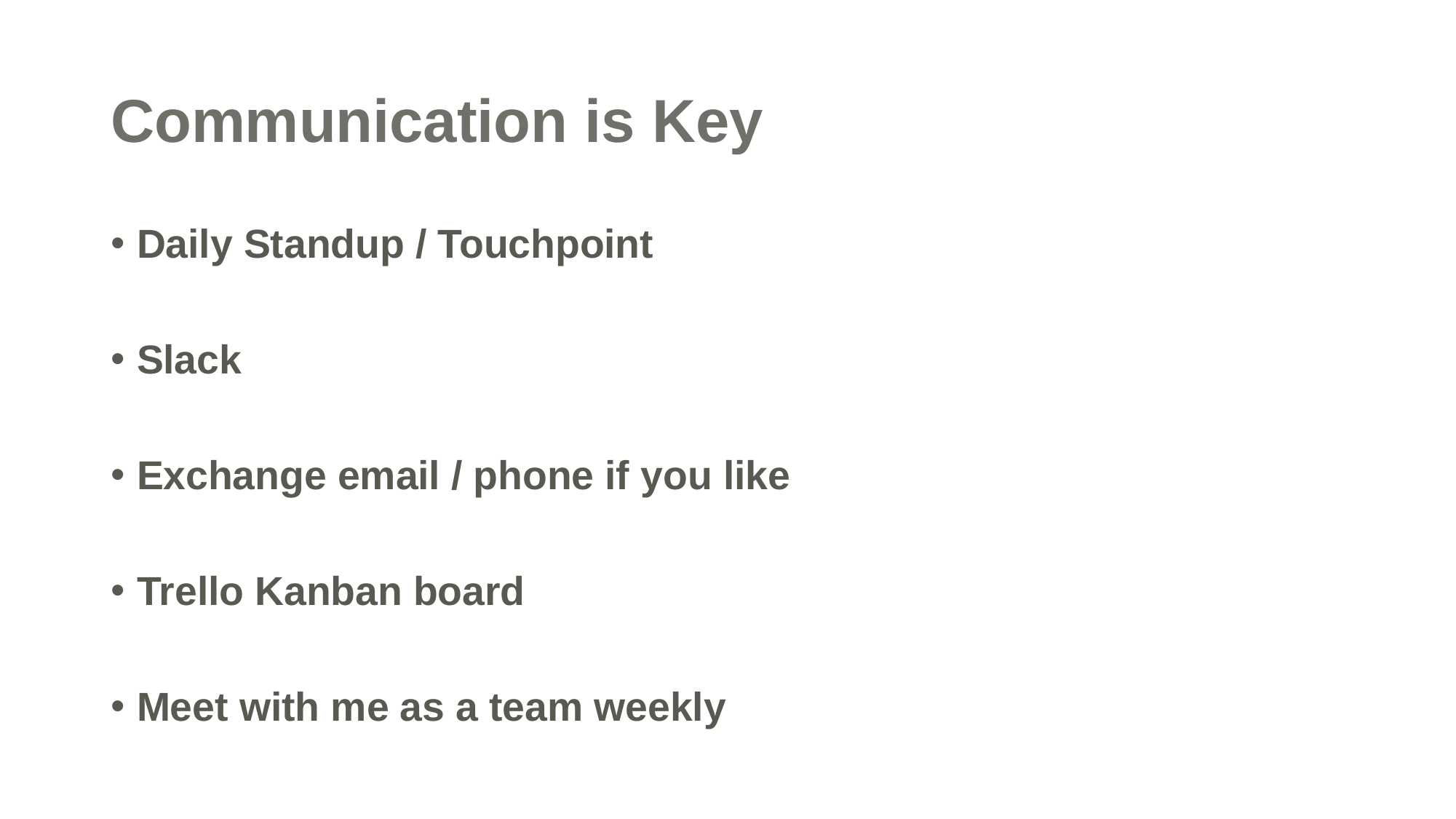

# Communication is Key
Daily Standup / Touchpoint

Slack

Exchange email / phone if you like

Trello Kanban board

Meet with me as a team weekly